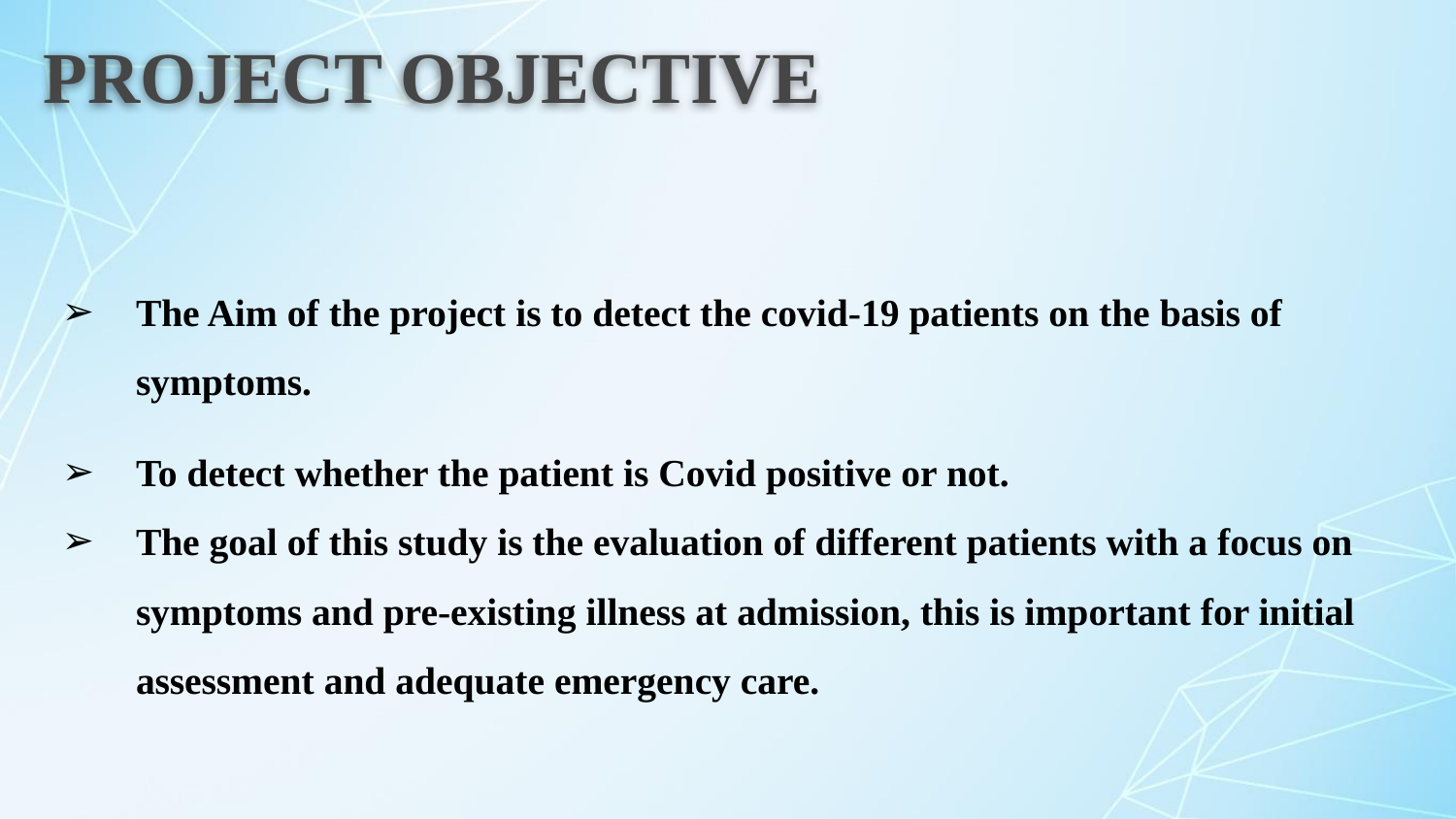

# PROJECT OBJECTIVE
The Aim of the project is to detect the covid-19 patients on the basis of  symptoms.
To detect whether the patient is Covid positive or not.
The goal of this study is the evaluation of different patients with a focus on  symptoms and pre-existing illness at admission, this is important for initial  assessment and adequate emergency care.